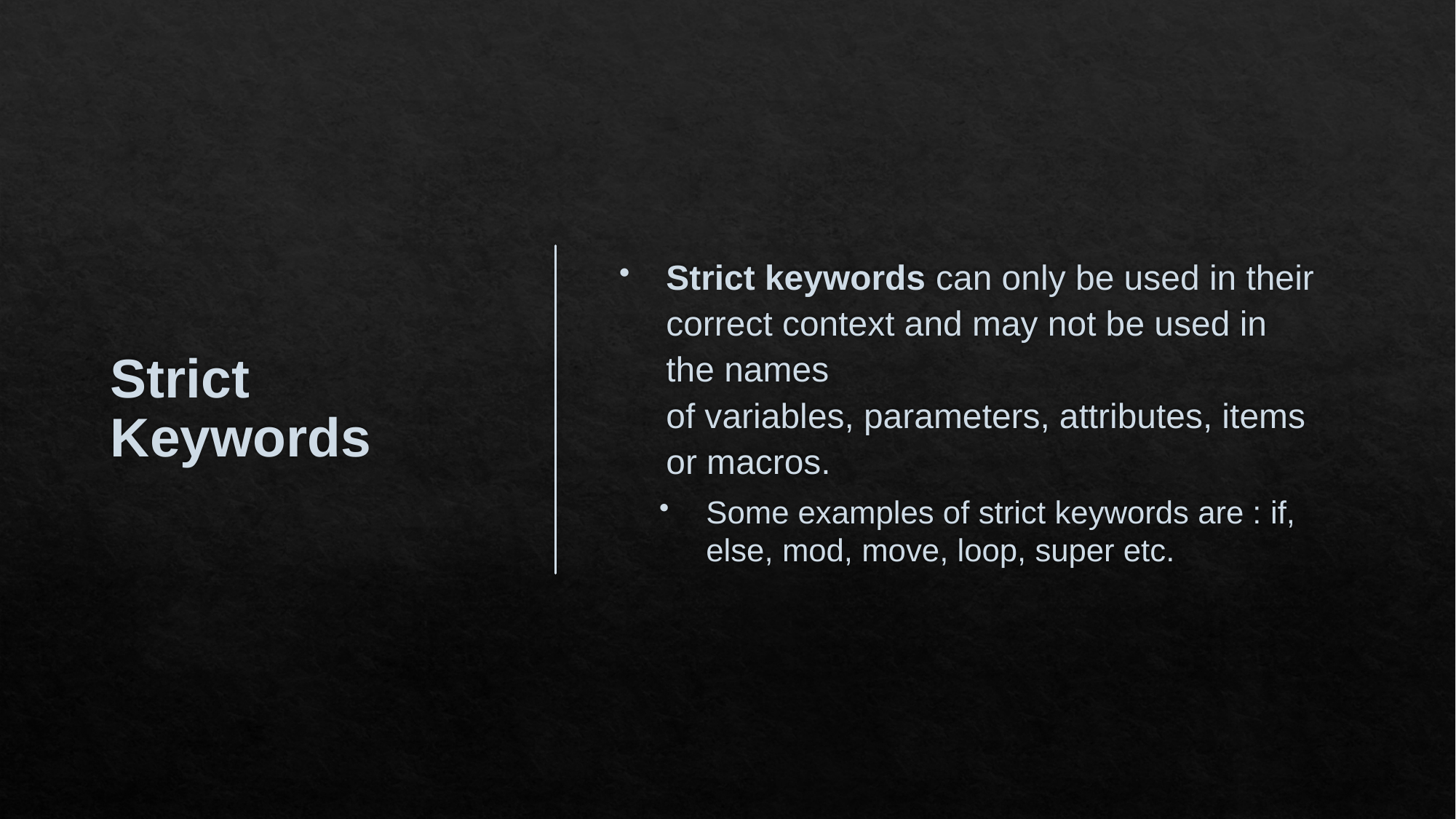

# Strict Keywords
Strict keywords can only be used in their correct context and may not be used in the names of variables, parameters, attributes, items or macros.
Some examples of strict keywords are : if, else, mod, move, loop, super etc.